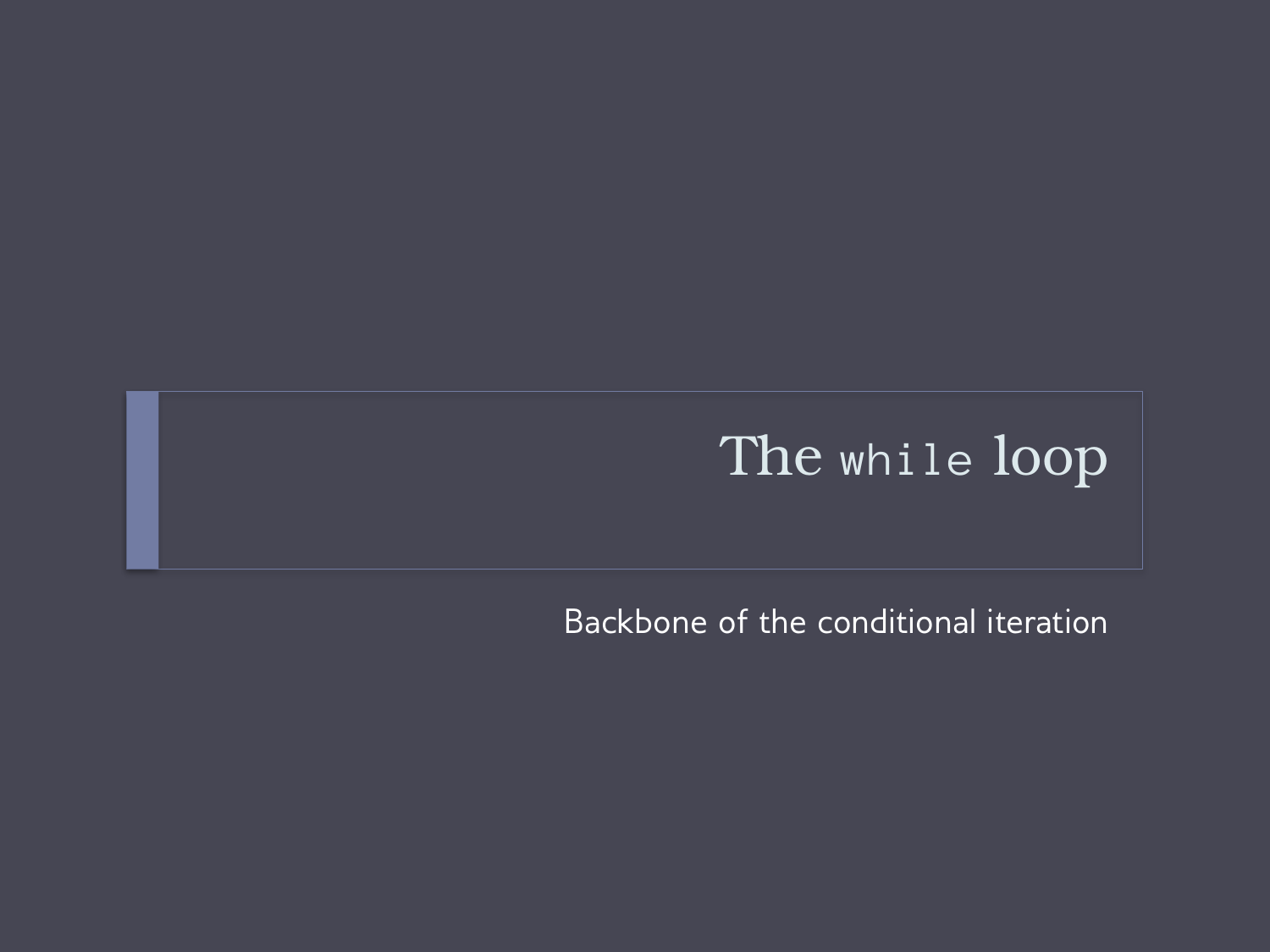

# The while loop
Backbone of the conditional iteration